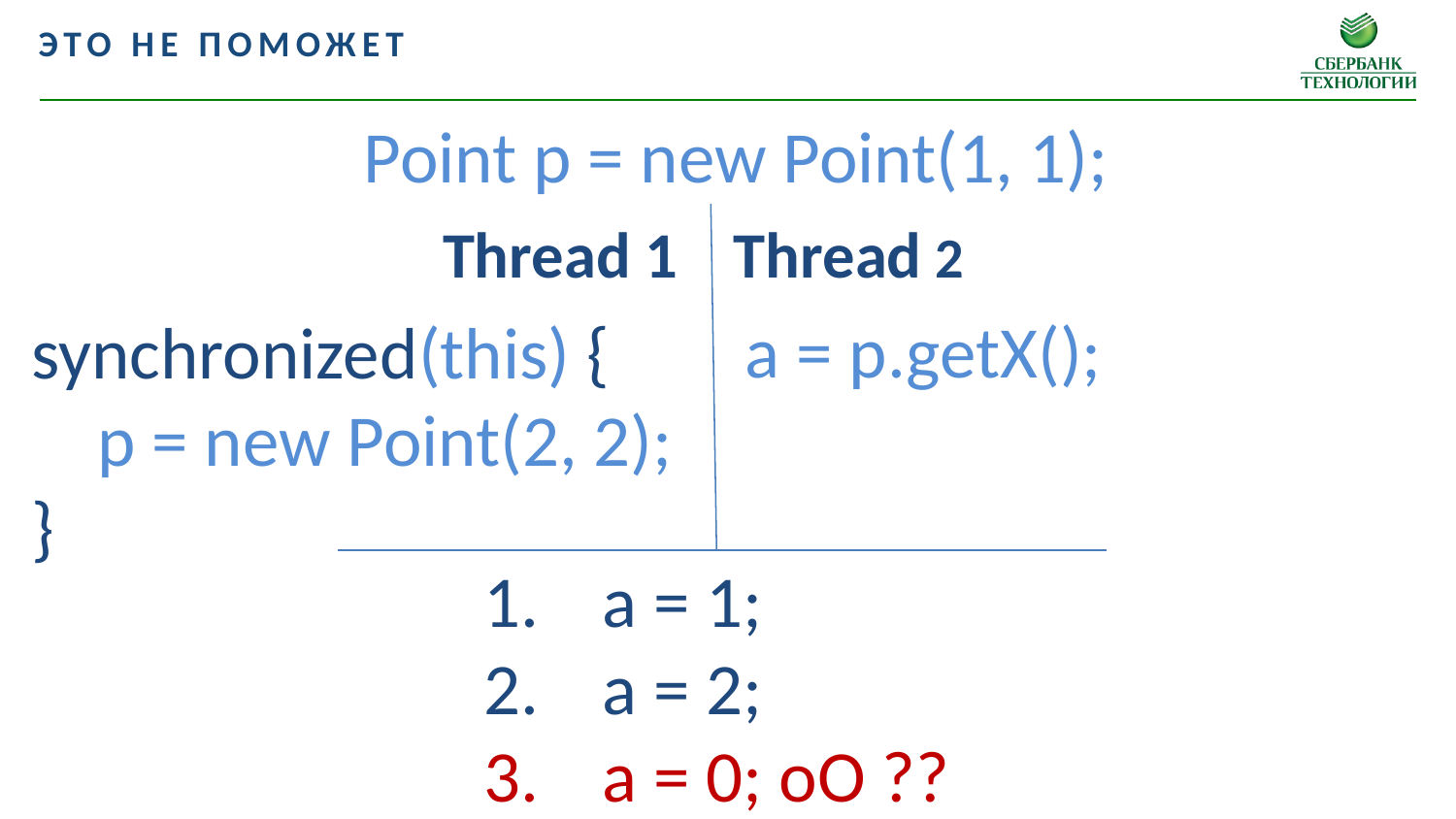

Это не поможет
Point p = new Point(1, 1);
Thread 1
Thread 2
a = p.getX();

synchronized(this) {
    p = new Point(2, 2);
}

a = 1;
a = 2;
a = 0; oO ??